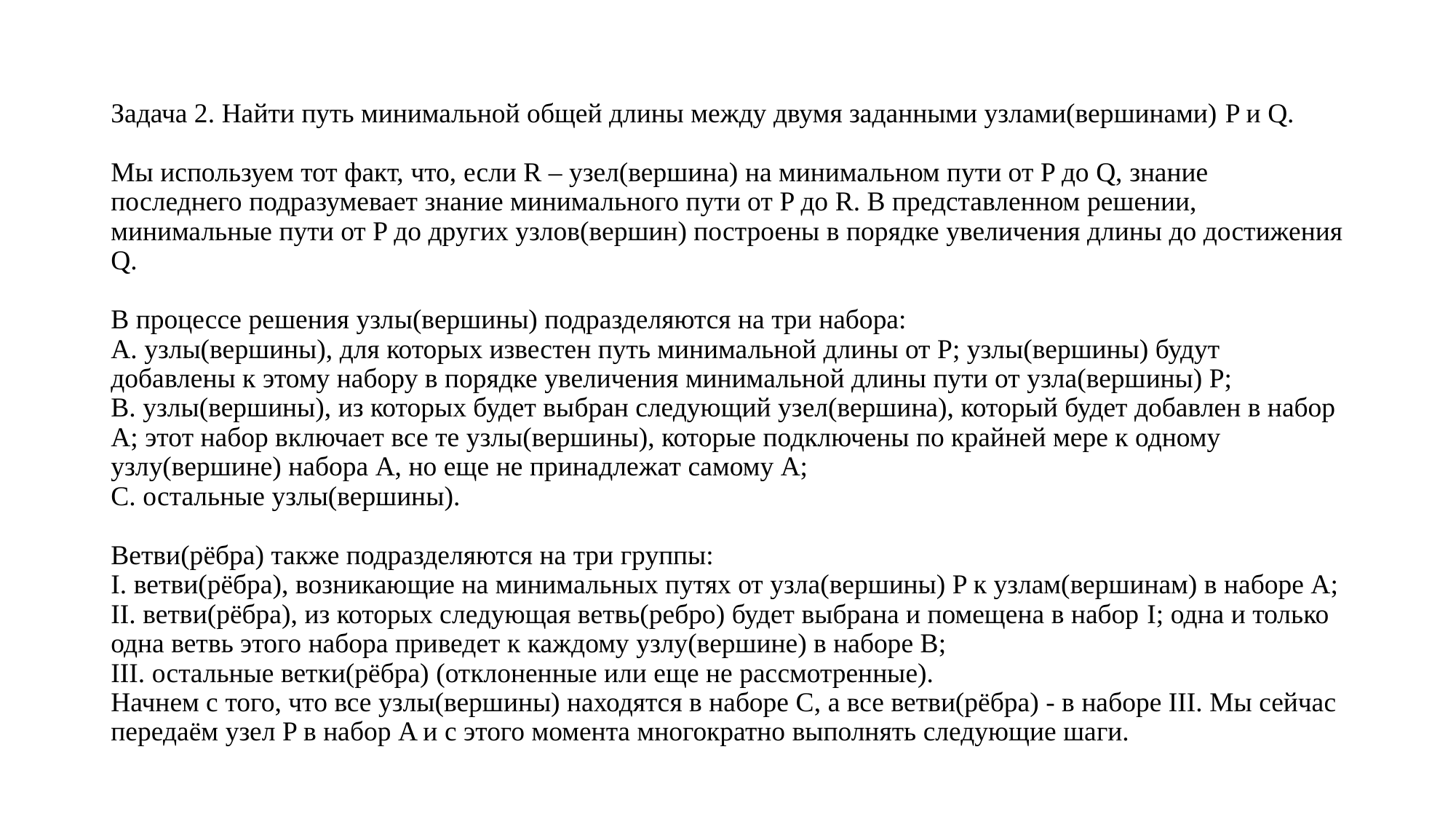

# Задача 2. Найти путь минимальной общей длины между двумя заданными узлами(вершинами) P и Q.   Мы используем тот факт, что, если R – узел(вершина) на минимальном пути от P до Q, знание последнего подразумевает знание минимального пути от P до R. В представленном решении, минимальные пути от P до других узлов(вершин) построены в порядке увеличения длины до достижения Q.   В процессе решения узлы(вершины) подразделяются на три набора: A. узлы(вершины), для которых известен путь минимальной длины от P; узлы(вершины) будут добавлены к этому набору в порядке увеличения минимальной длины пути от узла(вершины) P; B. узлы(вершины), из которых будет выбран следующий узел(вершина), который будет добавлен в набор A; этот набор включает все те узлы(вершины), которые подключены по крайней мере к одному узлу(вершине) набора A, но еще не принадлежат самому A; C. остальные узлы(вершины).   Ветви(рёбра) также подразделяются на три группы: I. ветви(рёбра), возникающие на минимальных путях от узла(вершины) P к узлам(вершинам) в наборе А; II. ветви(рёбра), из которых следующая ветвь(ребро) будет выбрана и помещена в набор I; одна и только одна ветвь этого набора приведет к каждому узлу(вершине) в наборе B; III. остальные ветки(рёбра) (отклоненные или еще не рассмотренные). Начнем с того, что все узлы(вершины) находятся в наборе C, а все ветви(рёбра) - в наборе III. Мы сейчас передаём узел P в набор A и с этого момента многократно выполнять следующие шаги.